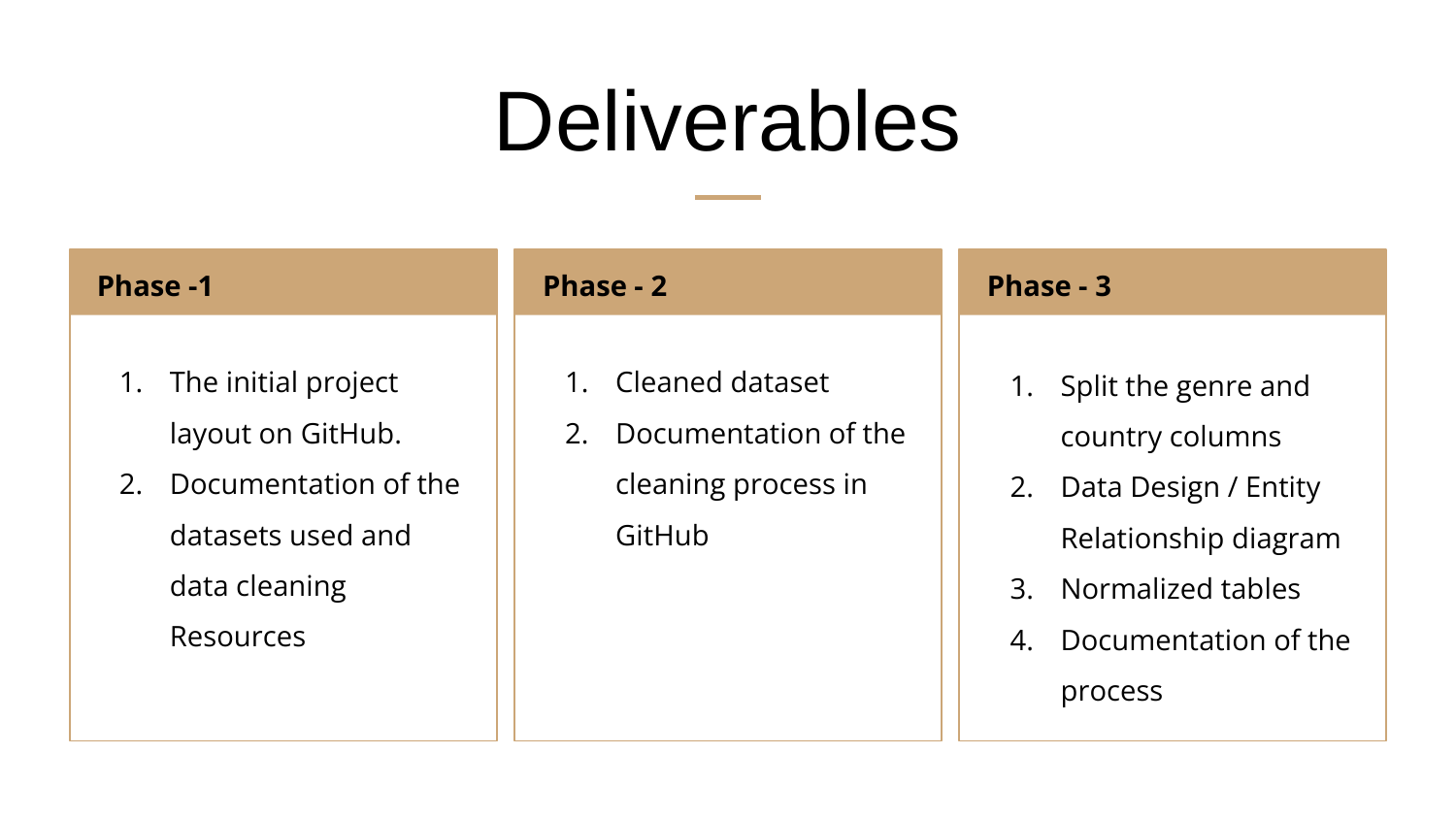

# Deliverables
Phase -1
Phase - 2

Phase - 3

The initial project layout on GitHub.
Documentation of the datasets used and data cleaning Resources
Cleaned dataset
Documentation of the cleaning process in GitHub
Split the genre and country columns
Data Design / Entity Relationship diagram
Normalized tables
Documentation of the process